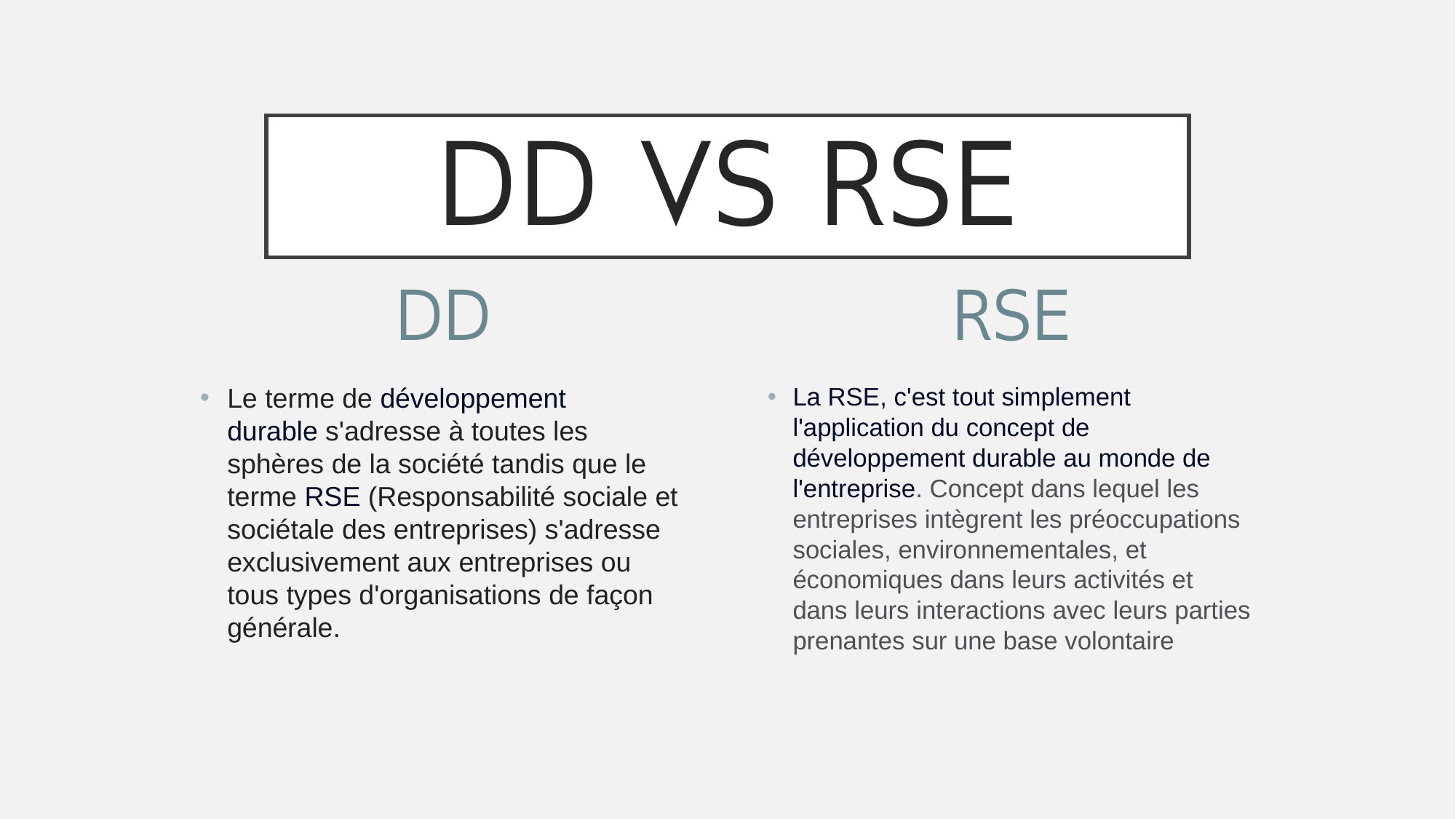

# DD VS RSE
DD
RSE
Le terme de développement durable s'adresse à toutes les sphères de la société tandis que le terme RSE (Responsabilité sociale et sociétale des entreprises) s'adresse exclusivement aux entreprises ou tous types d'organisations de façon générale.
La RSE, c'est tout simplement l'application du concept de développement durable au monde de l'entreprise. Concept dans lequel les entreprises intègrent les préoccupations sociales, environnementales, et économiques dans leurs activités et dans leurs interactions avec leurs parties prenantes sur une base volontaire